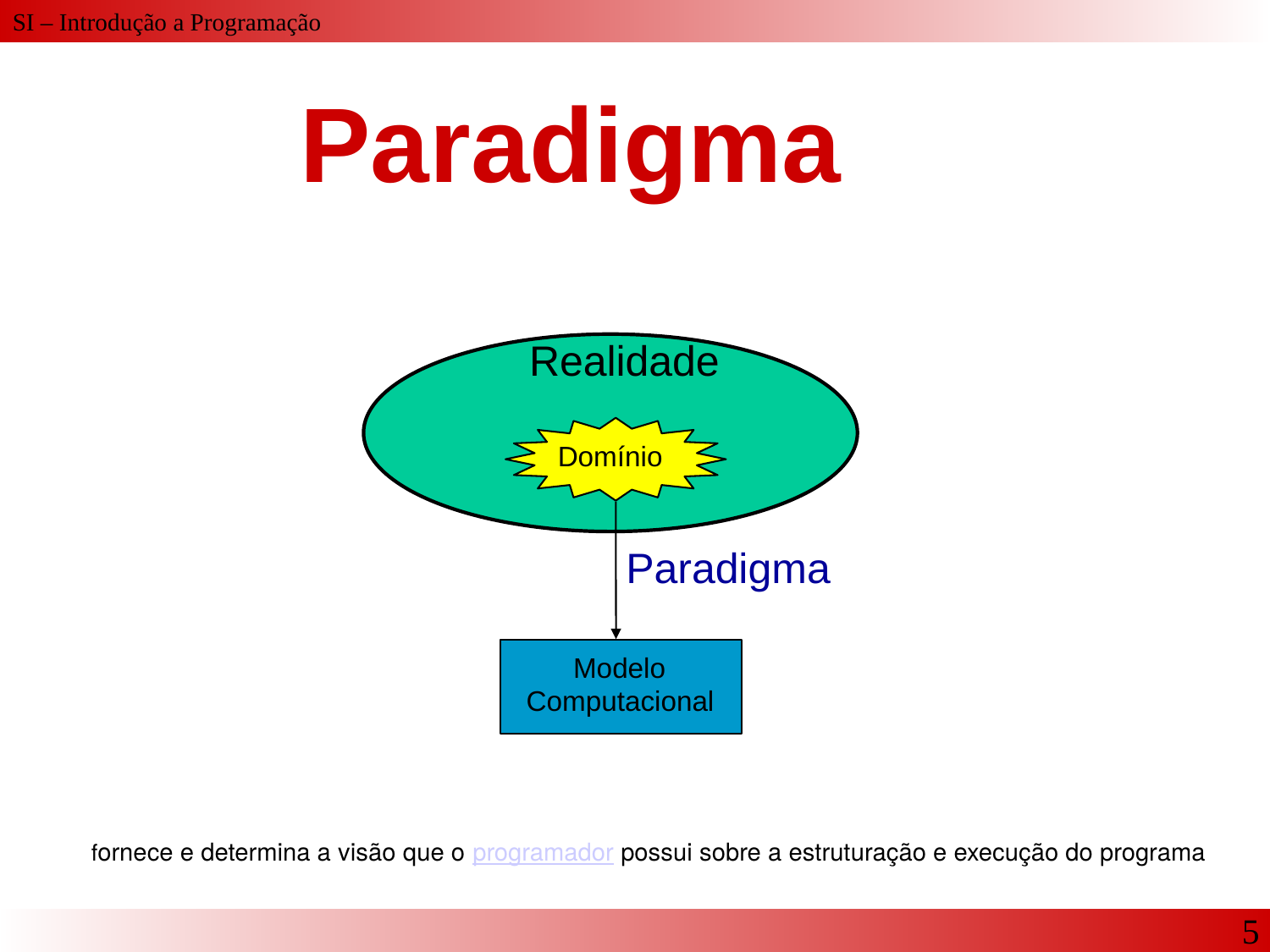

Paradigma

Realidade

Domínio

Paradigma

      Modelo
Computacional
fornece e determina a visão que o programador possui sobre a estruturação e execução do programa
5